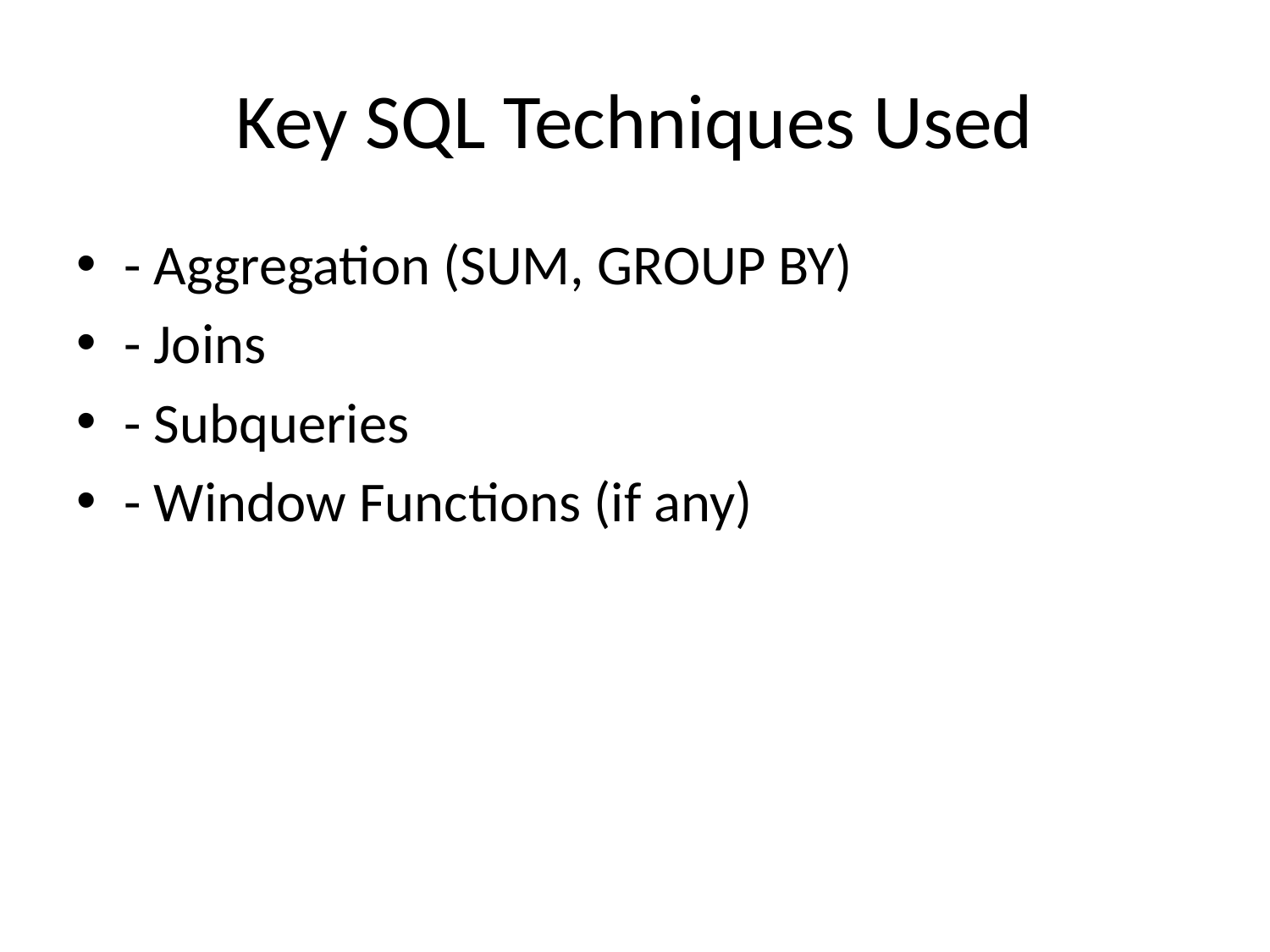

# Key SQL Techniques Used
- Aggregation (SUM, GROUP BY)
- Joins
- Subqueries
- Window Functions (if any)